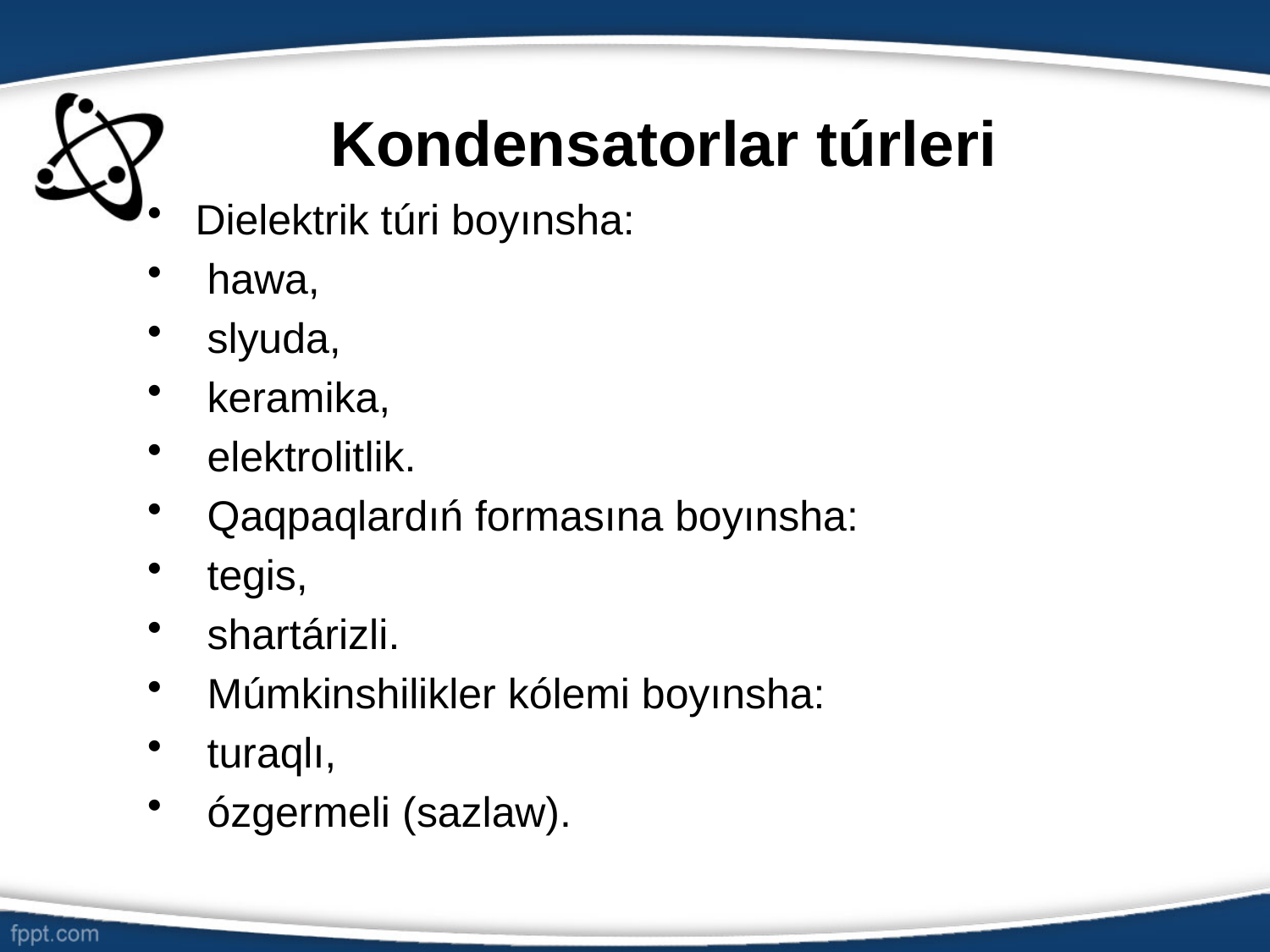

# Kondensatorlar túrleri
Dielektrik túri boyınsha:
 hawa,
 slyuda,
 keramika,
 elektrolitlik.
 Qaqpaqlardıń formasına boyınsha:
 tegis,
 shartárizli.
 Múmkinshilikler kólemi boyınsha:
 turaqlı,
 ózgermeli (sazlaw).